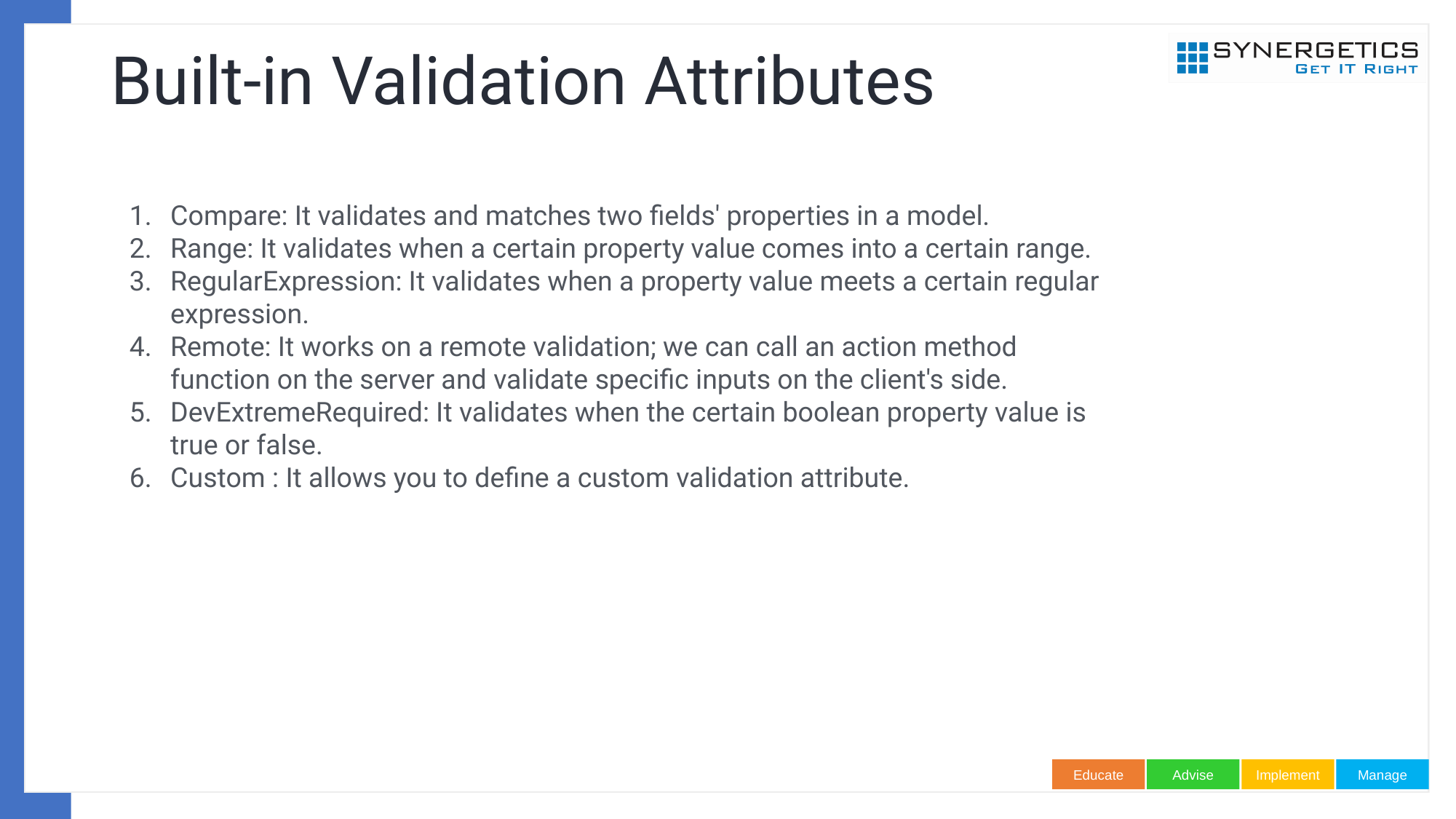

# Built-in Validation Attributes
Compare: It validates and matches two fields' properties in a model.
Range: It validates when a certain property value comes into a certain range.
RegularExpression: It validates when a property value meets a certain regular expression.
Remote: It works on a remote validation; we can call an action method function on the server and validate specific inputs on the client's side.
DevExtremeRequired: It validates when the certain boolean property value is true or false.
Custom : It allows you to define a custom validation attribute.